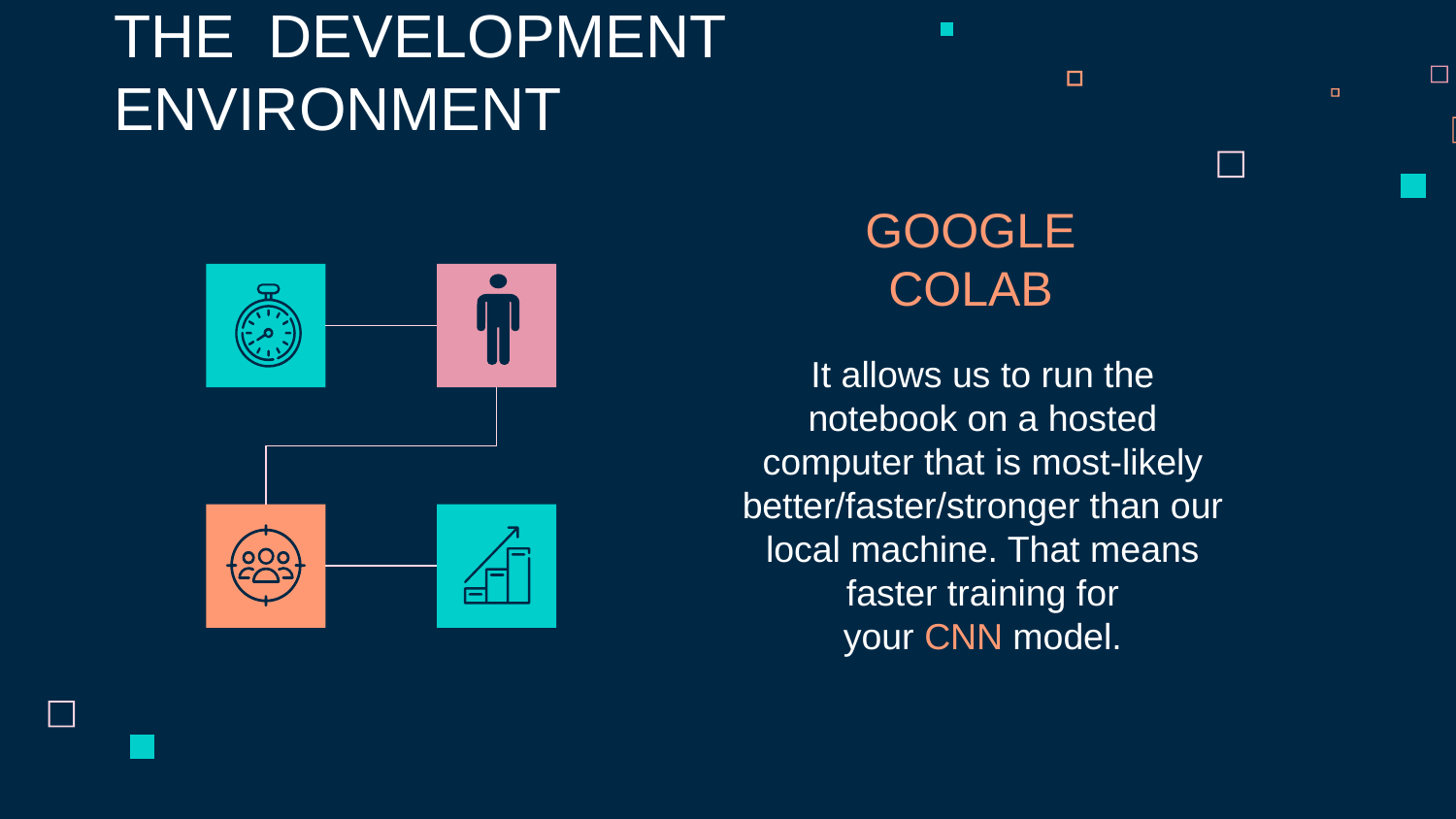

THE  DEVELOPMENT ENVIRONMENT
# GOOGLE COLAB

It allows us to run the notebook on a hosted computer that is most-likely better/faster/stronger than our local machine. That means faster training for your CNN model.